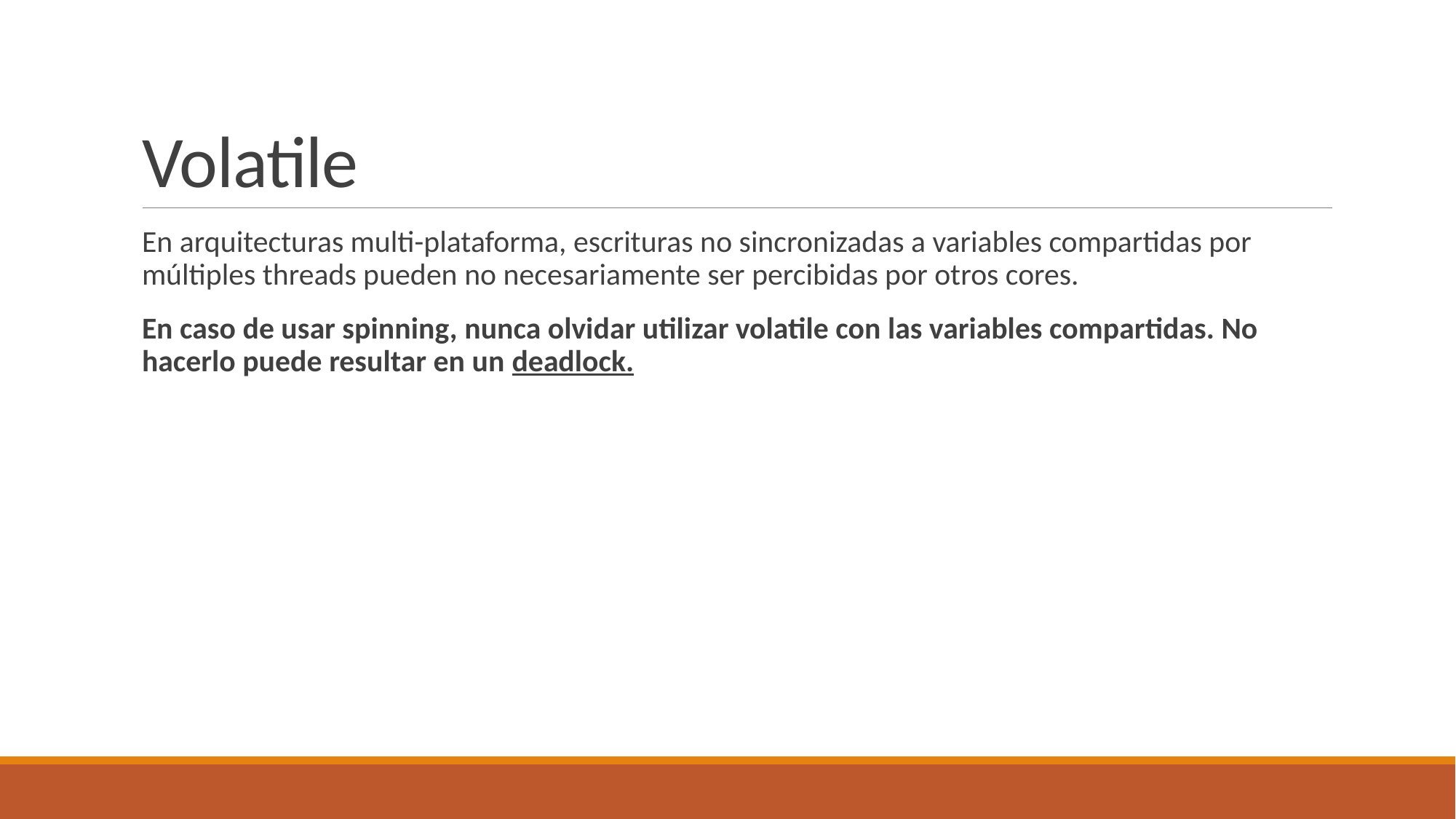

# Volatile
En arquitecturas multi-plataforma, escrituras no sincronizadas a variables compartidas por múltiples threads pueden no necesariamente ser percibidas por otros cores.
En caso de usar spinning, nunca olvidar utilizar volatile con las variables compartidas. No hacerlo puede resultar en un deadlock.